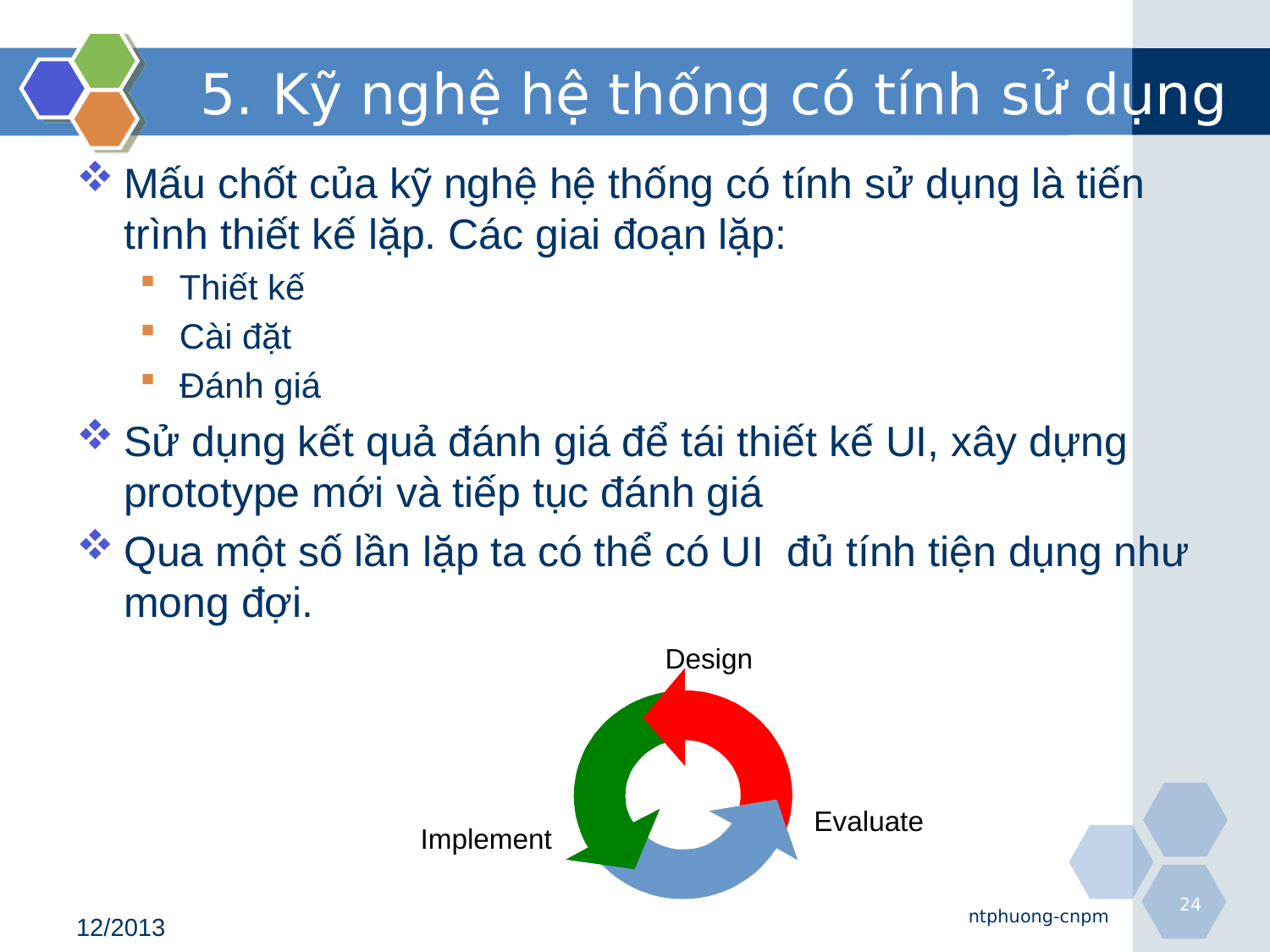

# 5. Kỹ nghệ hệ thống có tính sử dụng
Mấu chốt của kỹ nghệ hệ thống có tính sử dụng là tiến trình thiết kế lặp. Các giai đoạn lặp:
Thiết kế
Cài đặt
Đánh giá
Sử dụng kết quả đánh giá để tái thiết kế UI, xây dựng prototype mới và tiếp tục đánh giá
Qua một số lần lặp ta có thể có UI  đủ tính tiện dụng như mong đợi.

Design

Evaluate
Implement
24
ntphuong-cnpm
12/2013